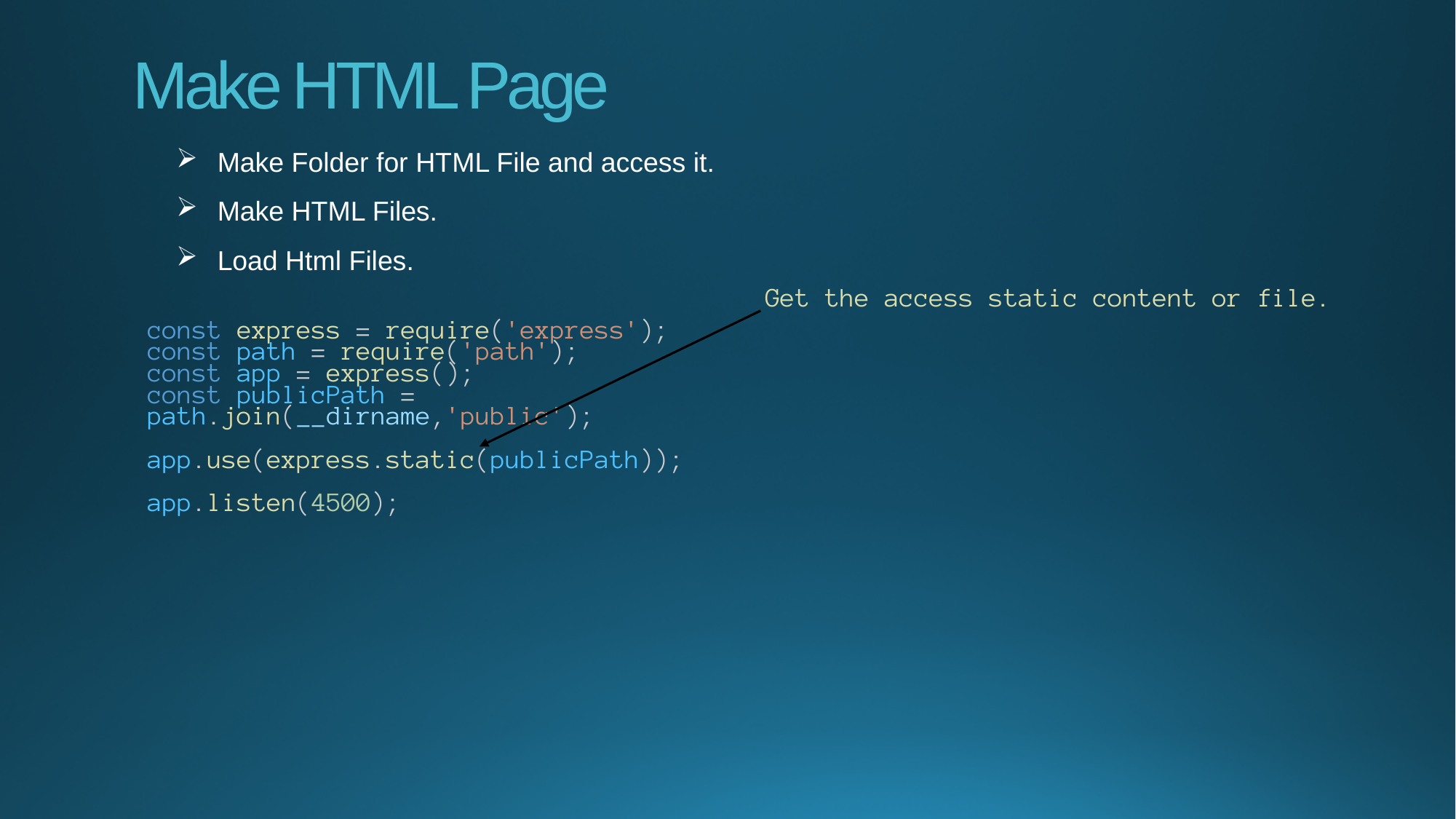

# Make HTML Page
Make Folder for HTML File and access it.
Make HTML Files.
Load Html Files.
Get the access static content or file.
const express = require('express');
const path = require('path');
const app = express();
const publicPath = path.join(__dirname,'public');
app.use(express.static(publicPath));
app.listen(4500);